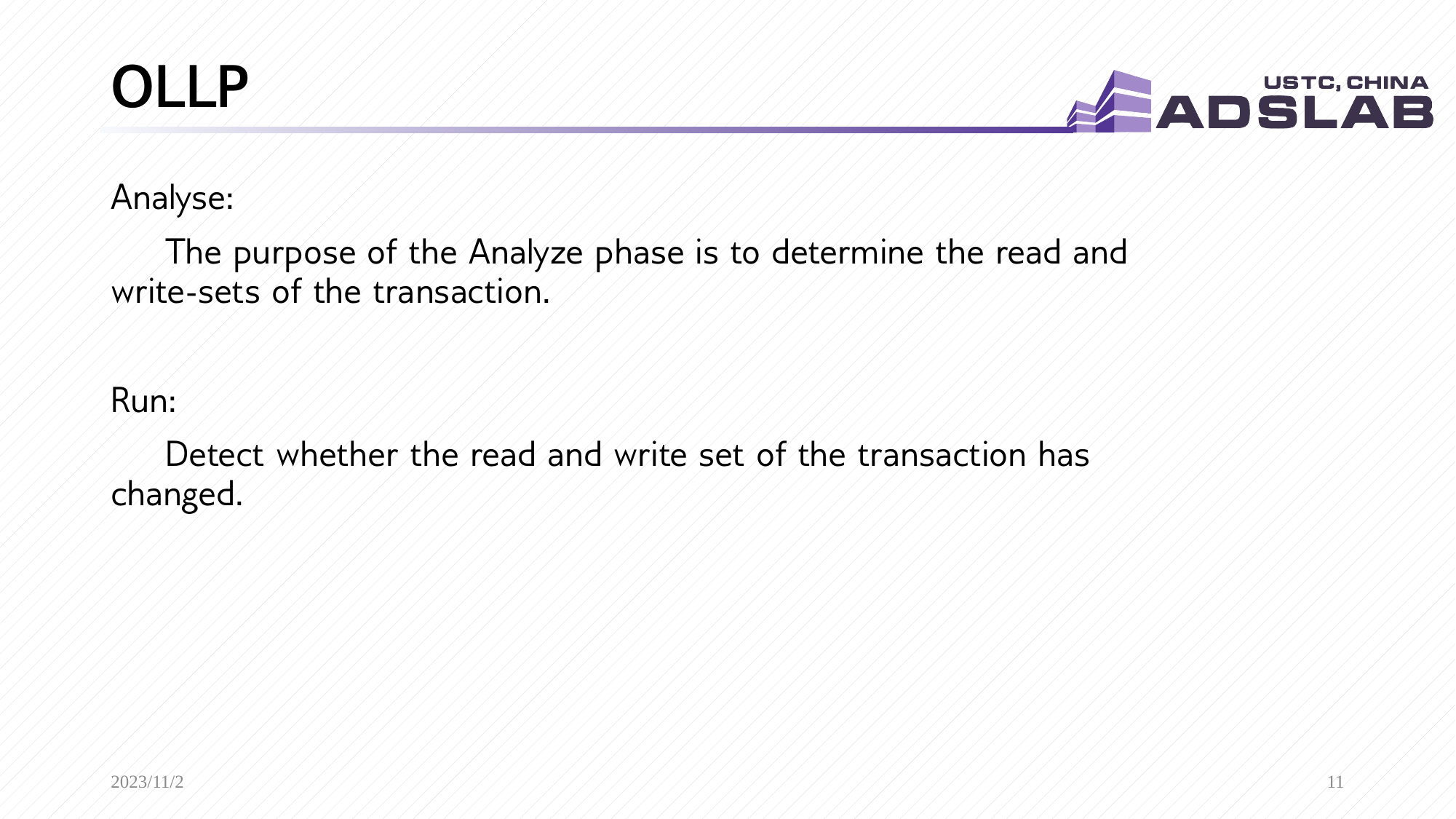

# OLLP
Analyse:
The purpose of the Analyze phase is to determine the read and write-sets of the transaction.

Run:
Detect whether the read and write set of the transaction has changed.
2023/11/2